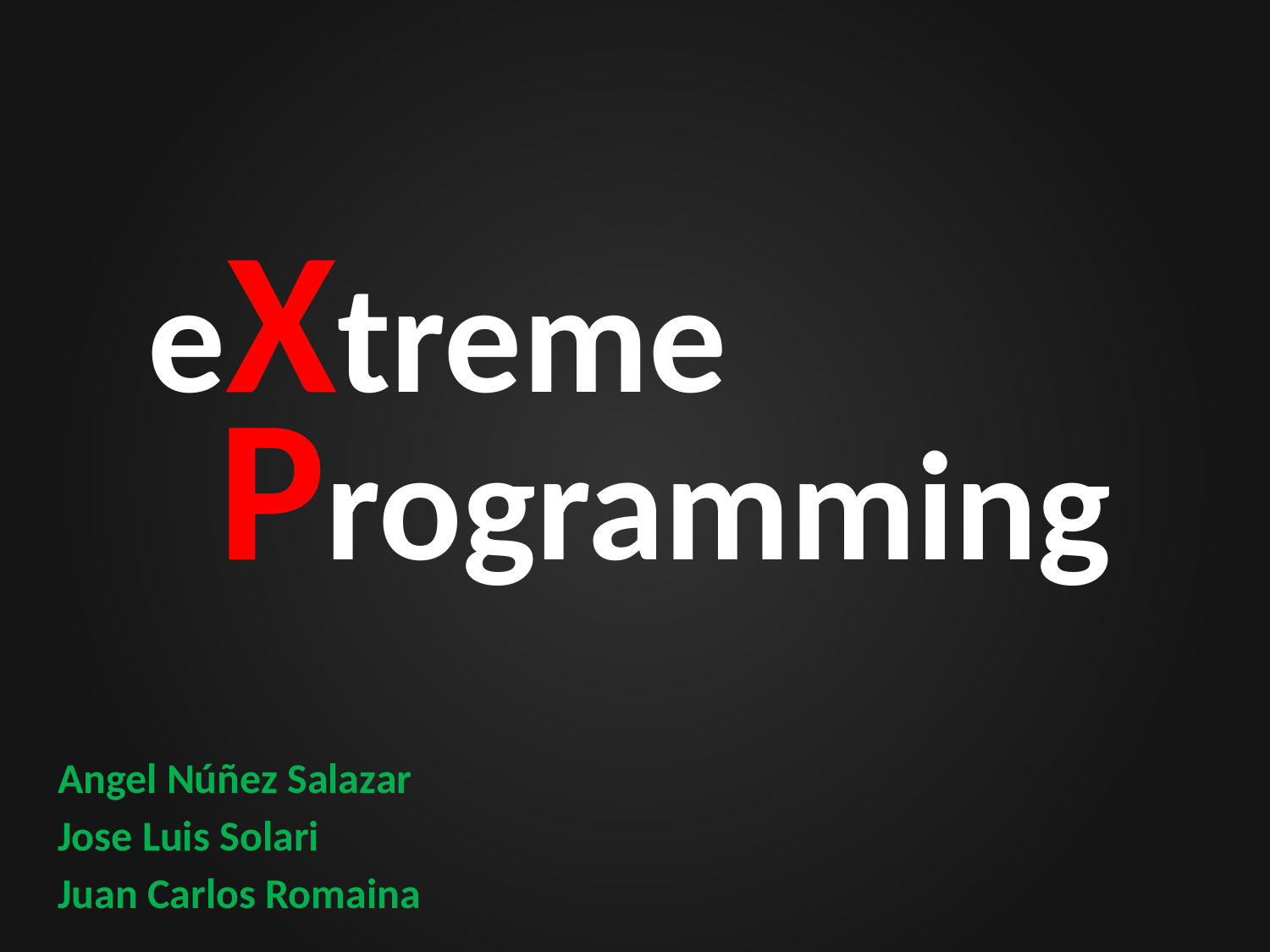

# eXtreme Programming
Angel Núñez Salazar
Jose Luis Solari
Juan Carlos Romaina